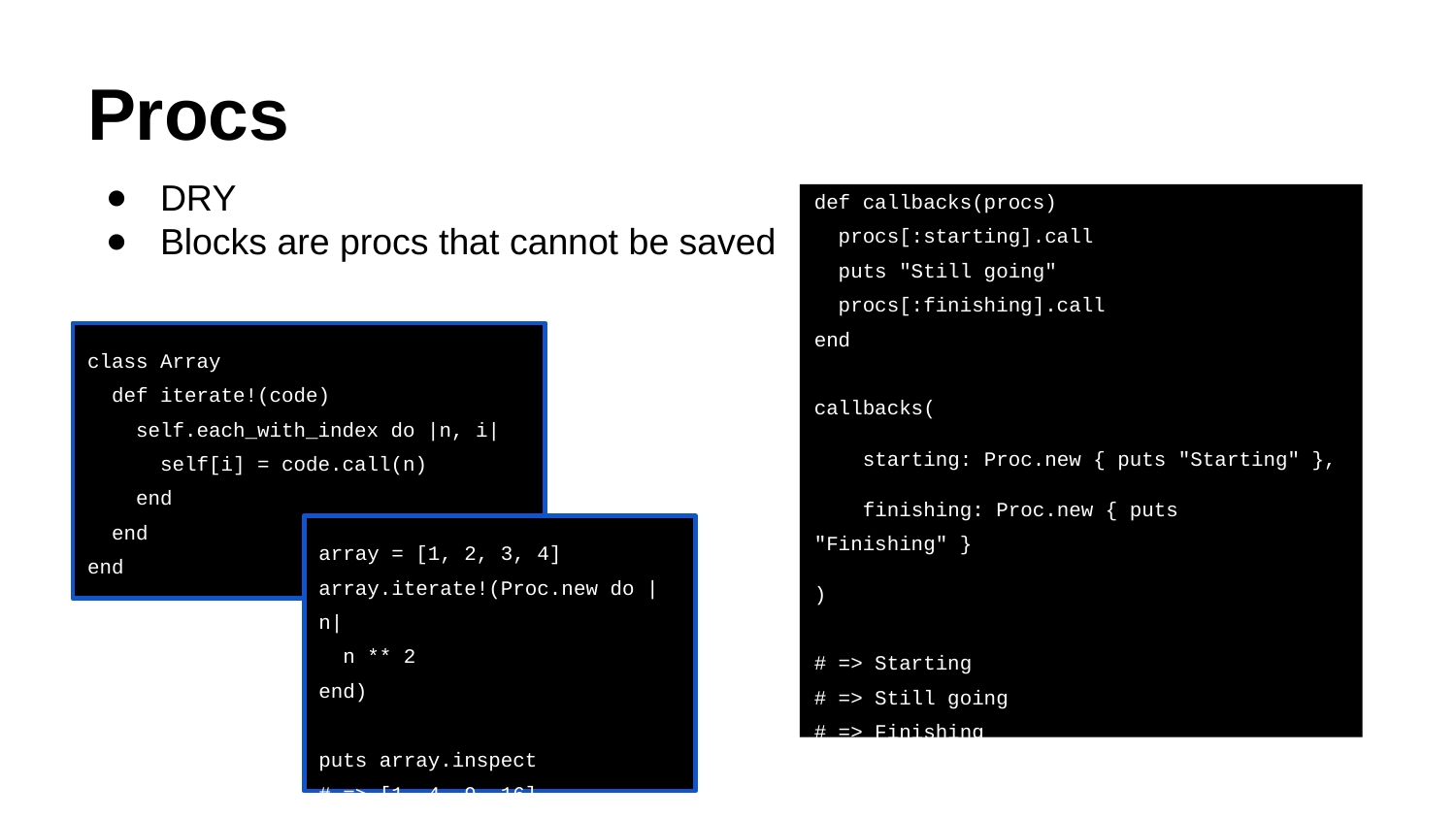

# Procs
DRY
Blocks are procs that cannot be saved

def callbacks(procs)
  procs[:starting].call
  puts "Still going"
  procs[:finishing].call
end
callbacks(
    starting: Proc.new { puts "Starting" },
    finishing: Proc.new { puts "Finishing" }
)
# => Starting
# => Still going
# => Finishing
class Array
  def iterate!(code)
    self.each_with_index do |n, i|
      self[i] = code.call(n)
    end
  end
end

array = [1, 2, 3, 4]
array.iterate!(Proc.new do |n|
  n ** 2
end)
puts array.inspect
# => [1, 4, 9, 16]